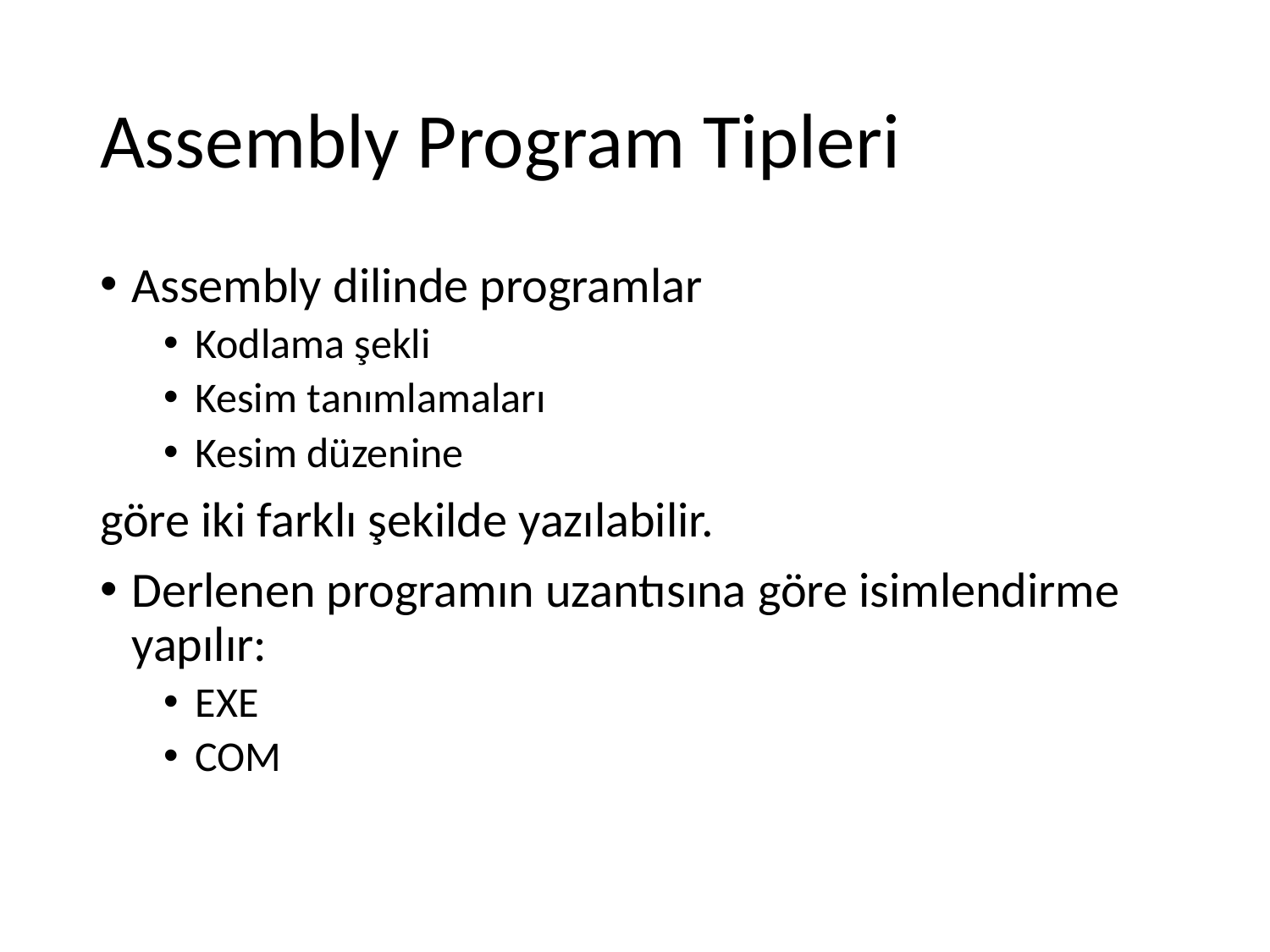

# Assembly Program Tipleri
Assembly dilinde programlar
Kodlama şekli
Kesim tanımlamaları
Kesim düzenine
göre iki farklı şekilde yazılabilir.
Derlenen programın uzantısına göre isimlendirme yapılır:
EXE
COM